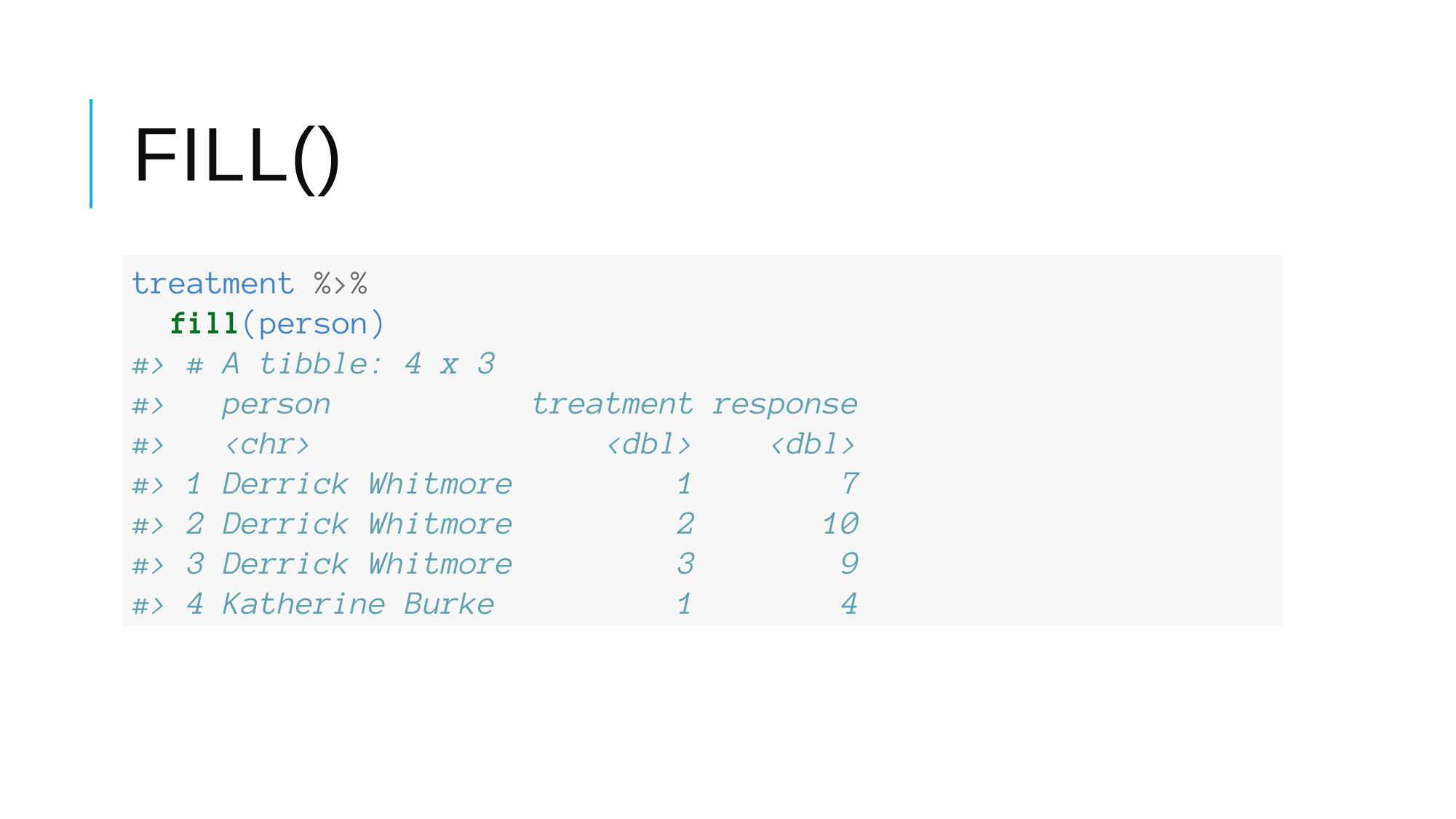

# Fill()
treatment %>%
  fill(person)
#> # A tibble: 4 x 3
#>   person           treatment response
#>   <chr>                <dbl>    <dbl>
#> 1 Derrick Whitmore         1        7
#> 2 Derrick Whitmore         2       10
#> 3 Derrick Whitmore         3        9
#> 4 Katherine Burke          1        4